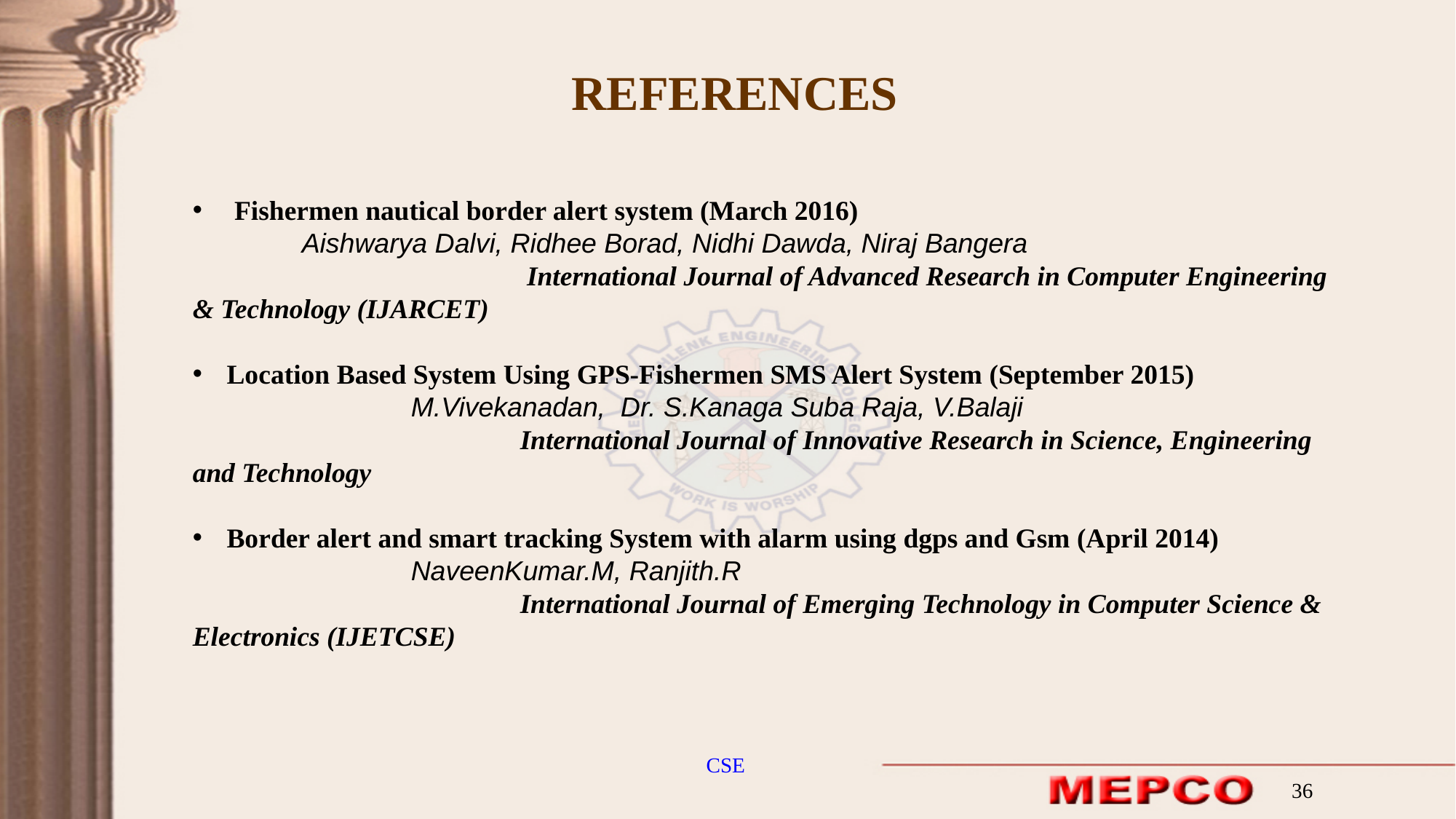

REFERENCES

 Fishermen nautical border alert system (March 2016)
        	Aishwarya Dalvi, Ridhee Borad, Nidhi Dawda, Niraj Bangera
			 International Journal of Advanced Research in Computer Engineering & Technology (IJARCET)

Location Based System Using GPS-Fishermen SMS Alert System (September 2015)
		M.Vivekanadan,  Dr. S.Kanaga Suba Raja, V.Balaji
			International Journal of Innovative Research in Science, Engineering and Technology

Border alert and smart tracking System with alarm using dgps and Gsm (April 2014)
		NaveenKumar.M, Ranjith.R
			International Journal of Emerging Technology in Computer Science & Electronics (IJETCSE)

CSE
36